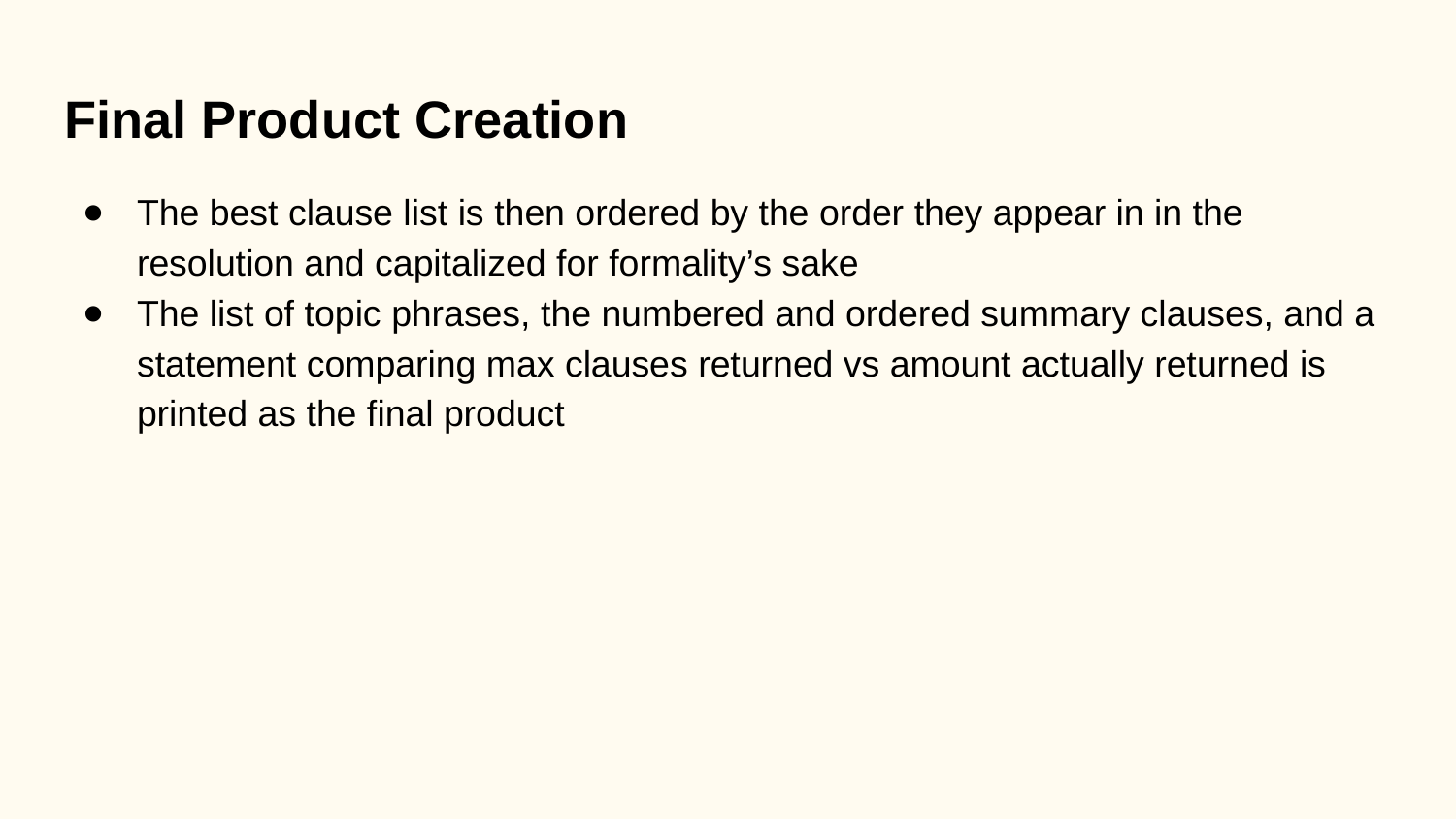

# Final Product Creation
The best clause list is then ordered by the order they appear in in the resolution and capitalized for formality’s sake
The list of topic phrases, the numbered and ordered summary clauses, and a statement comparing max clauses returned vs amount actually returned is printed as the final product